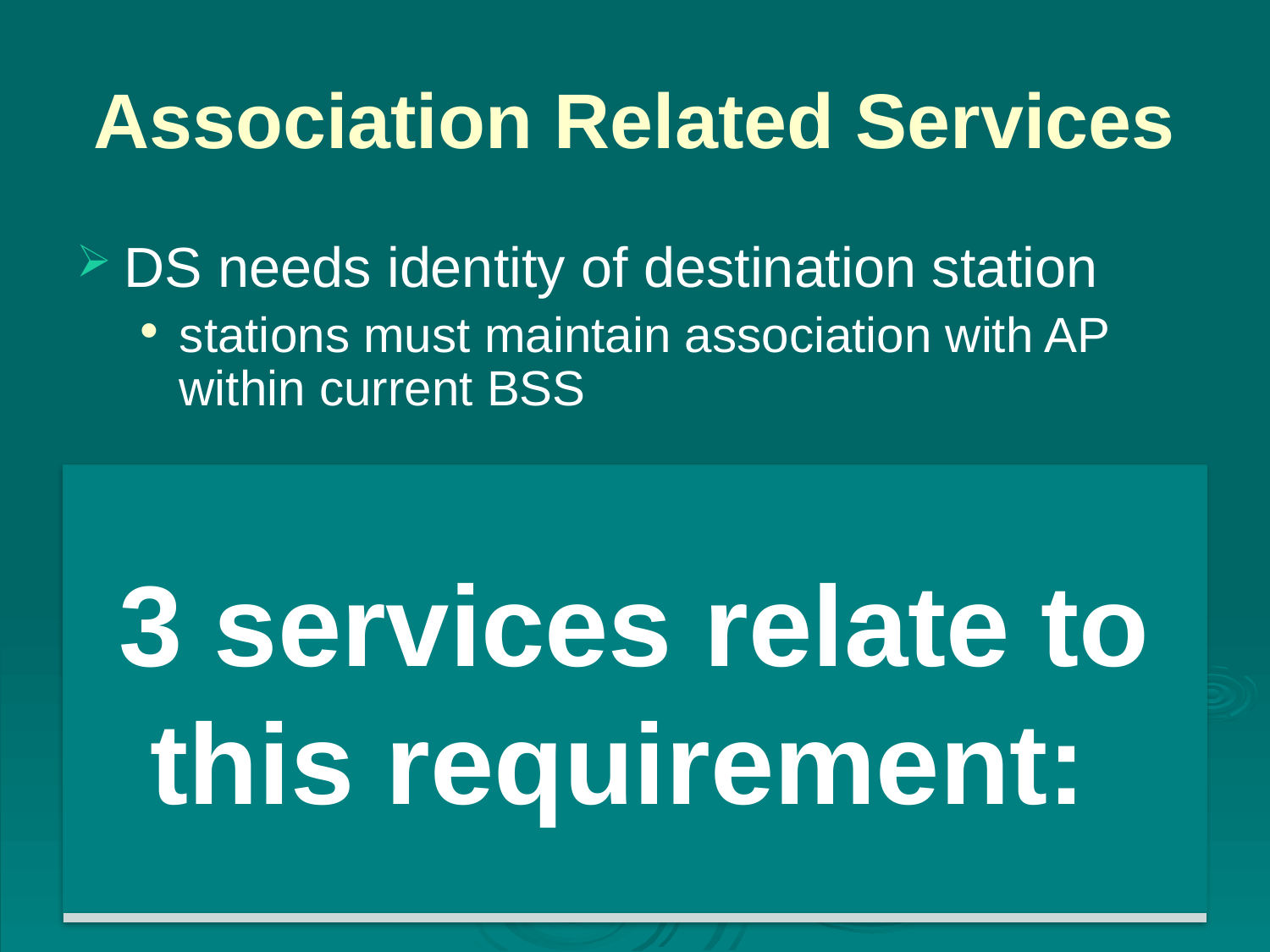

# Association Related Services
DS needs identity of destination station
stations must maintain association with AP within current BSS
3 services relate to this requirement: